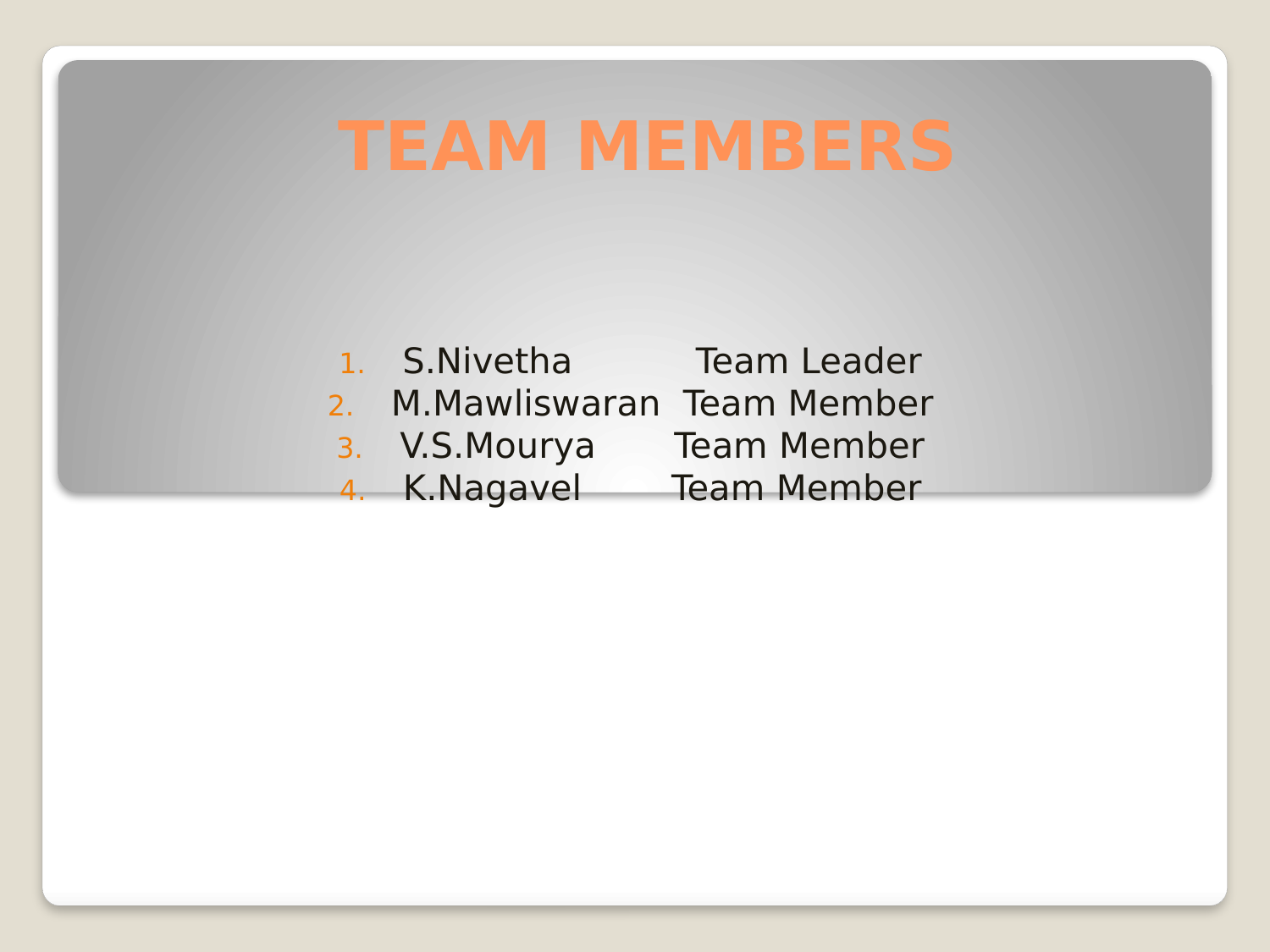

# TEAM MEMBERS
S.Nivetha           Team Leader
M.Mawliswaran  Team Member
V.S.Mourya       Team Member
K.Nagavel        Team Member